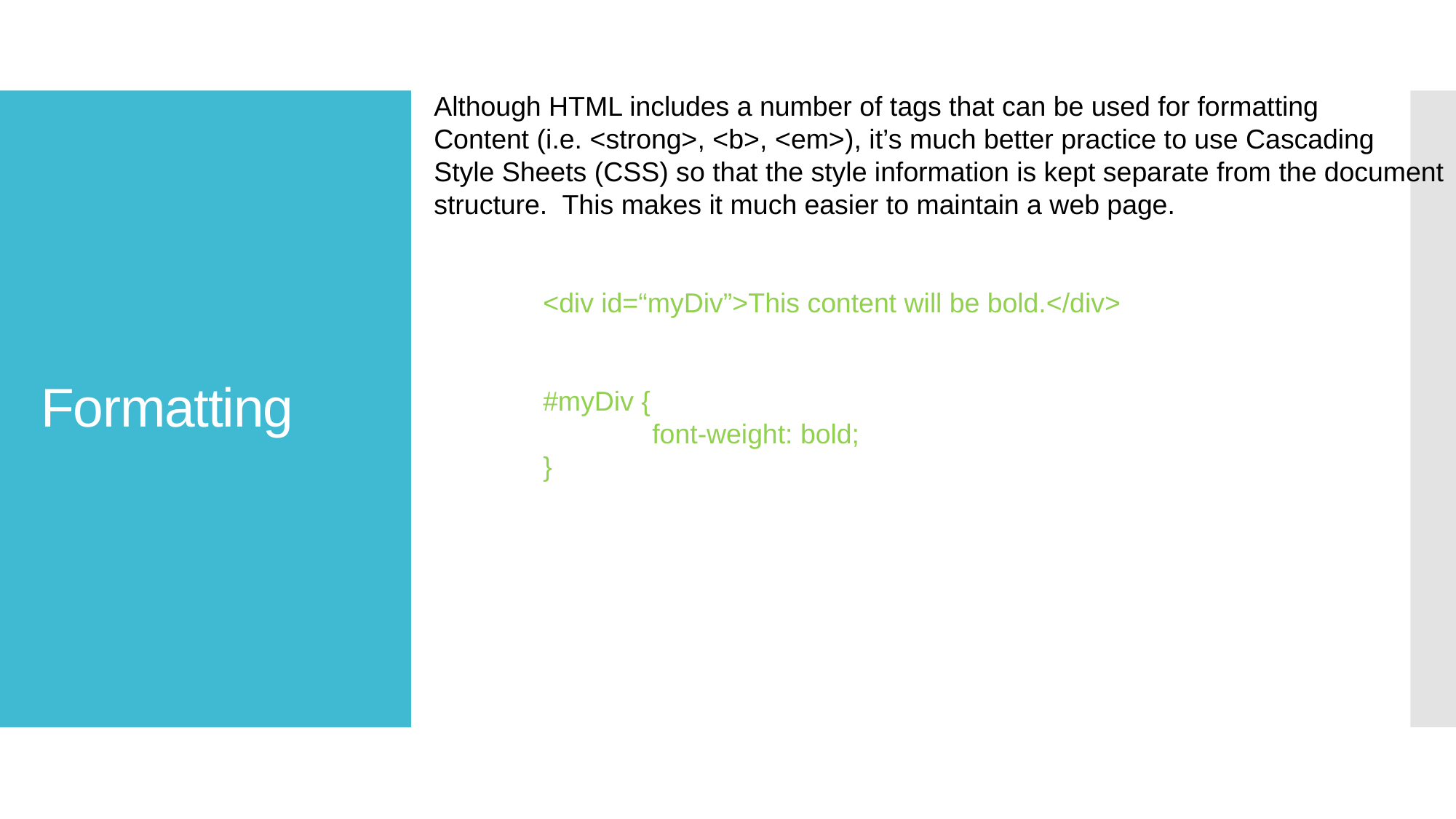

Although HTML includes a number of tags that can be used for formatting
Content (i.e. <strong>, <b>, <em>), it’s much better practice to use Cascading
Style Sheets (CSS) so that the style information is kept separate from the document
structure.  This makes it much easier to maintain a web page.

	<div id=“myDiv”>This content will be bold.</div>

	#myDiv {
		font-weight: bold;
	}

# Formatting